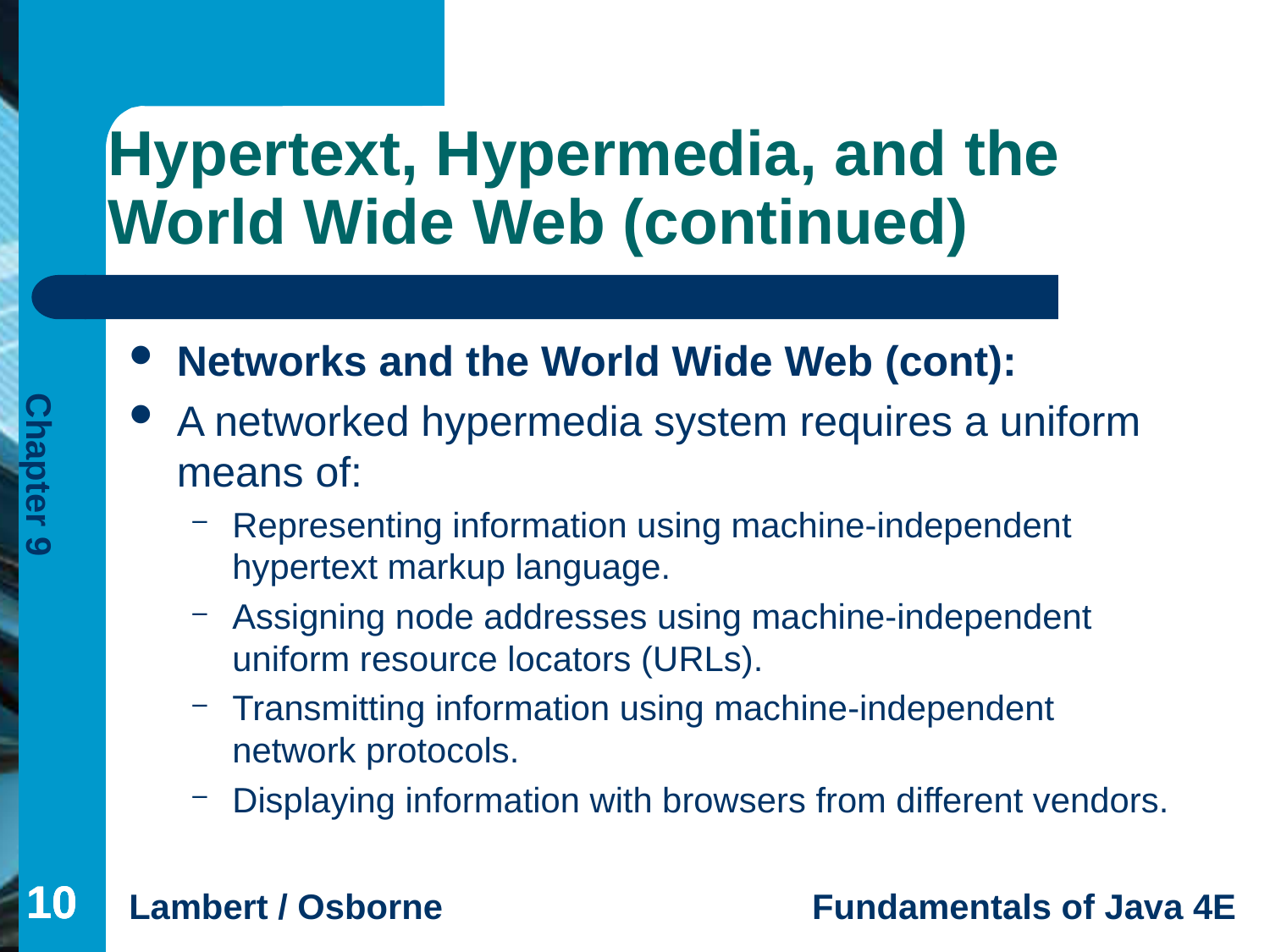

# Hypertext, Hypermedia, and the World Wide Web (continued)
Networks and the World Wide Web (cont):
A networked hypermedia system requires a uniform means of:
Representing information using machine-independent hypertext markup language.
Assigning node addresses using machine-independent uniform resource locators (URLs).
Transmitting information using machine-independent network protocols.
Displaying information with browsers from different vendors.
10
10
10